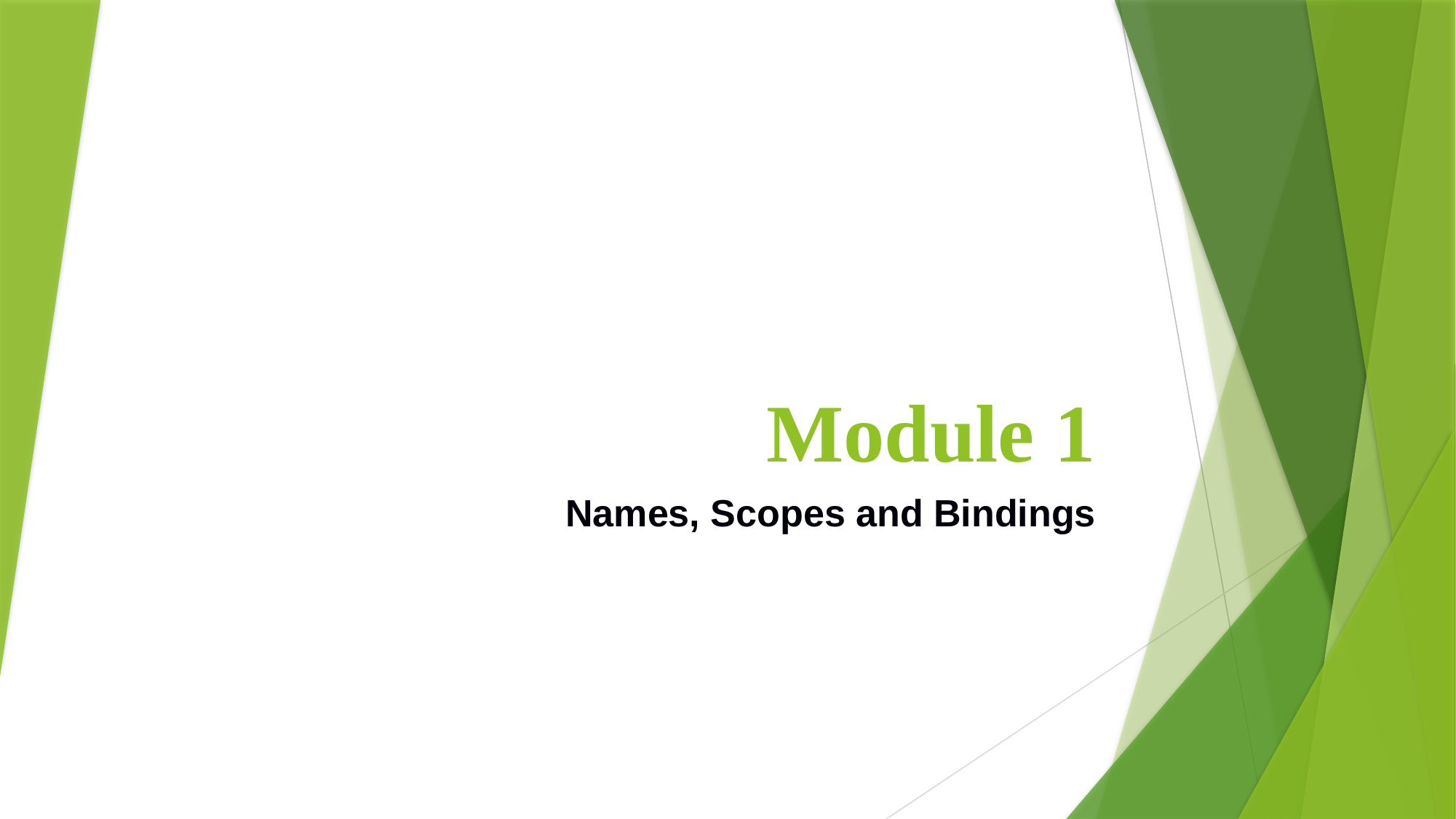

# Module 1
Names, Scopes and Bindings